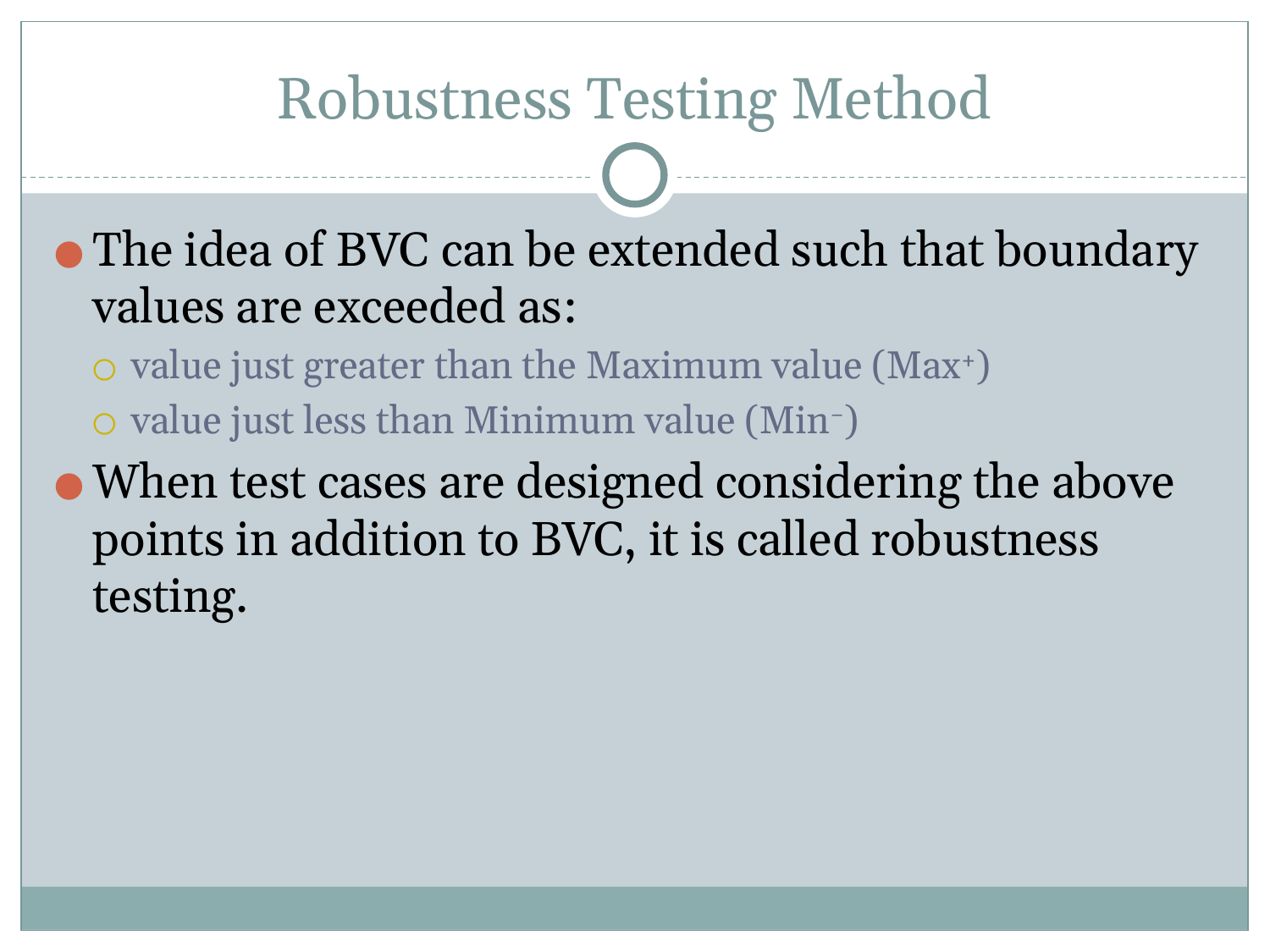

# Robustness Testing Method
The idea of BVC can be extended such that boundary values are exceeded as:
value just greater than the Maximum value (Max+)
value just less than Minimum value (Min−)
When test cases are designed considering the above points in addition to BVC, it is called robustness testing.